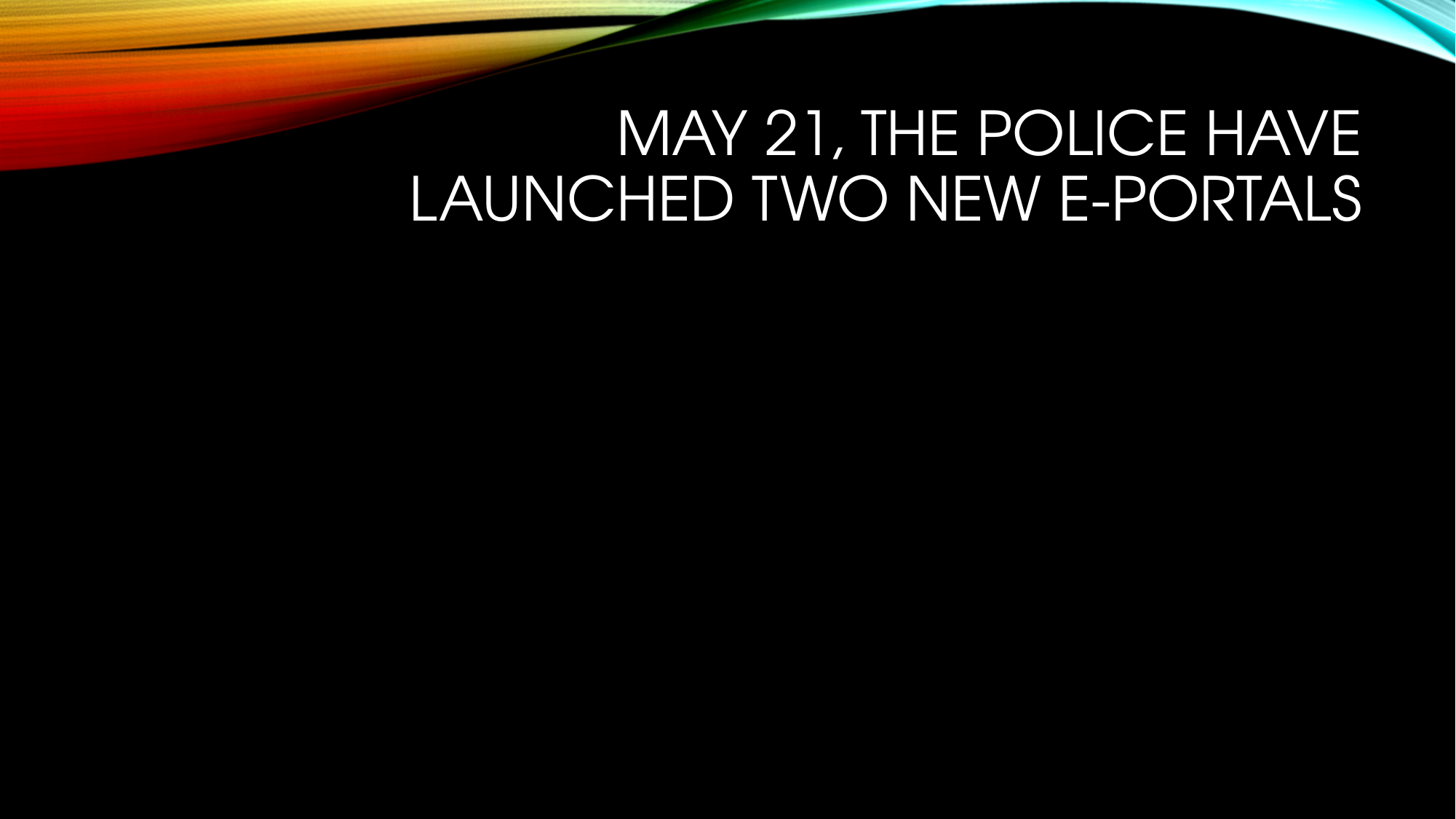

# May 21, the police have launched two new e-portals